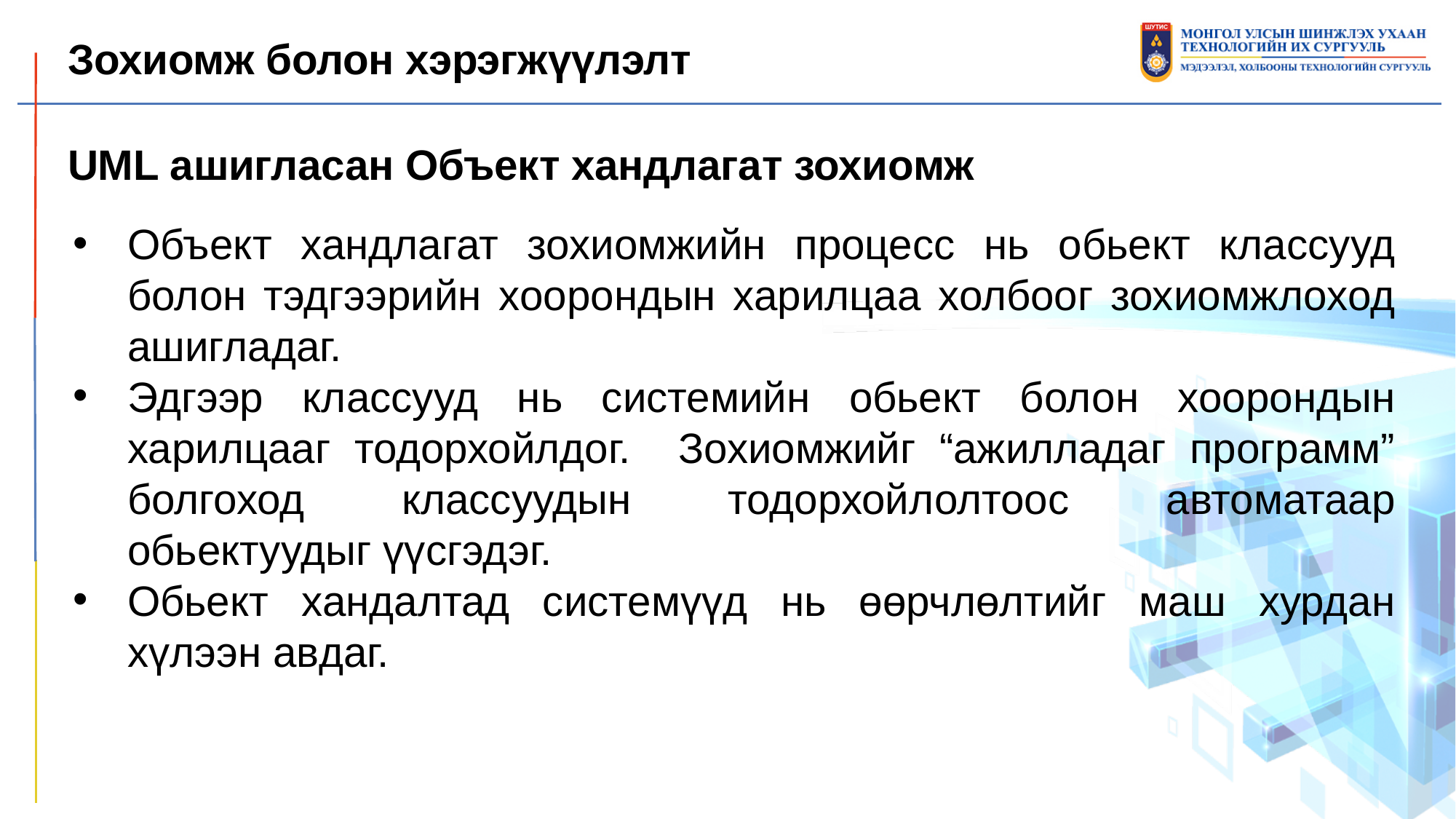

Зохиомж болон хэрэгжүүлэлт
UML ашигласан Объект хандлагат зохиомж
Объект хандлагат зохиомжийн процесс нь обьект классууд болон тэдгээрийн хоорондын харилцаа холбоог зохиомжлоход ашигладаг.
Эдгээр классууд нь системийн обьект болон хоорондын харилцааг тодорхойлдог.  Зохиомжийг “ажилладаг программ” болгоход классуудын тодорхойлолтоос автоматаар обьектуудыг үүсгэдэг.
Обьект хандалтад системүүд нь өөрчлөлтийг маш хурдан хүлээн авдаг.